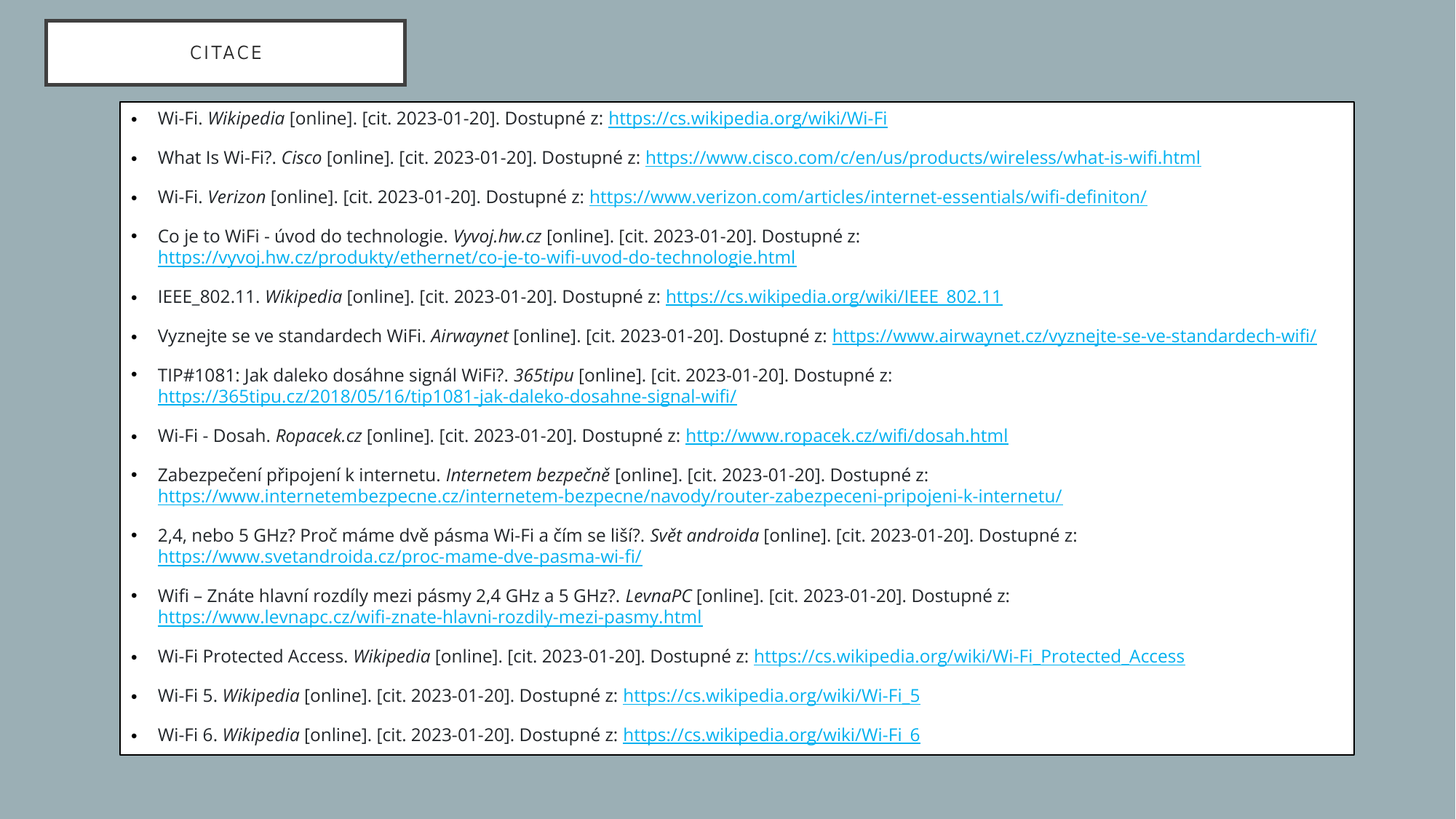

# citace

Wi-Fi. Wikipedia [online]. [cit. 2023-01-20]. Dostupné z: https://cs.wikipedia.org/wiki/Wi-Fi
What Is Wi-Fi?. Cisco [online]. [cit. 2023-01-20]. Dostupné z: https://www.cisco.com/c/en/us/products/wireless/what-is-wifi.html
Wi-Fi. Verizon [online]. [cit. 2023-01-20]. Dostupné z: https://www.verizon.com/articles/internet-essentials/wifi-definiton/
Co je to WiFi - úvod do technologie. Vyvoj.hw.cz [online]. [cit. 2023-01-20]. Dostupné z: https://vyvoj.hw.cz/produkty/ethernet/co-je-to-wifi-uvod-do-technologie.html
IEEE_802.11. Wikipedia [online]. [cit. 2023-01-20]. Dostupné z: https://cs.wikipedia.org/wiki/IEEE_802.11
Vyznejte se ve standardech WiFi. Airwaynet [online]. [cit. 2023-01-20]. Dostupné z: https://www.airwaynet.cz/vyznejte-se-ve-standardech-wifi/
TIP#1081: Jak daleko dosáhne signál WiFi?. 365tipu [online]. [cit. 2023-01-20]. Dostupné z: https://365tipu.cz/2018/05/16/tip1081-jak-daleko-dosahne-signal-wifi/
Wi-Fi - Dosah. Ropacek.cz [online]. [cit. 2023-01-20]. Dostupné z: http://www.ropacek.cz/wifi/dosah.html
Zabezpečení připojení k internetu. Internetem bezpečně [online]. [cit. 2023-01-20]. Dostupné z: https://www.internetembezpecne.cz/internetem-bezpecne/navody/router-zabezpeceni-pripojeni-k-internetu/
2,4, nebo 5 GHz? Proč máme dvě pásma Wi-Fi a čím se liší?. Svět androida [online]. [cit. 2023-01-20]. Dostupné z: https://www.svetandroida.cz/proc-mame-dve-pasma-wi-fi/
Wifi – Znáte hlavní rozdíly mezi pásmy 2,4 GHz a 5 GHz?. LevnaPC [online]. [cit. 2023-01-20]. Dostupné z: https://www.levnapc.cz/wifi-znate-hlavni-rozdily-mezi-pasmy.html
Wi-Fi Protected Access. Wikipedia [online]. [cit. 2023-01-20]. Dostupné z: https://cs.wikipedia.org/wiki/Wi-Fi_Protected_Access
Wi-Fi 5. Wikipedia [online]. [cit. 2023-01-20]. Dostupné z: https://cs.wikipedia.org/wiki/Wi-Fi_5
Wi-Fi 6. Wikipedia [online]. [cit. 2023-01-20]. Dostupné z: https://cs.wikipedia.org/wiki/Wi-Fi_6